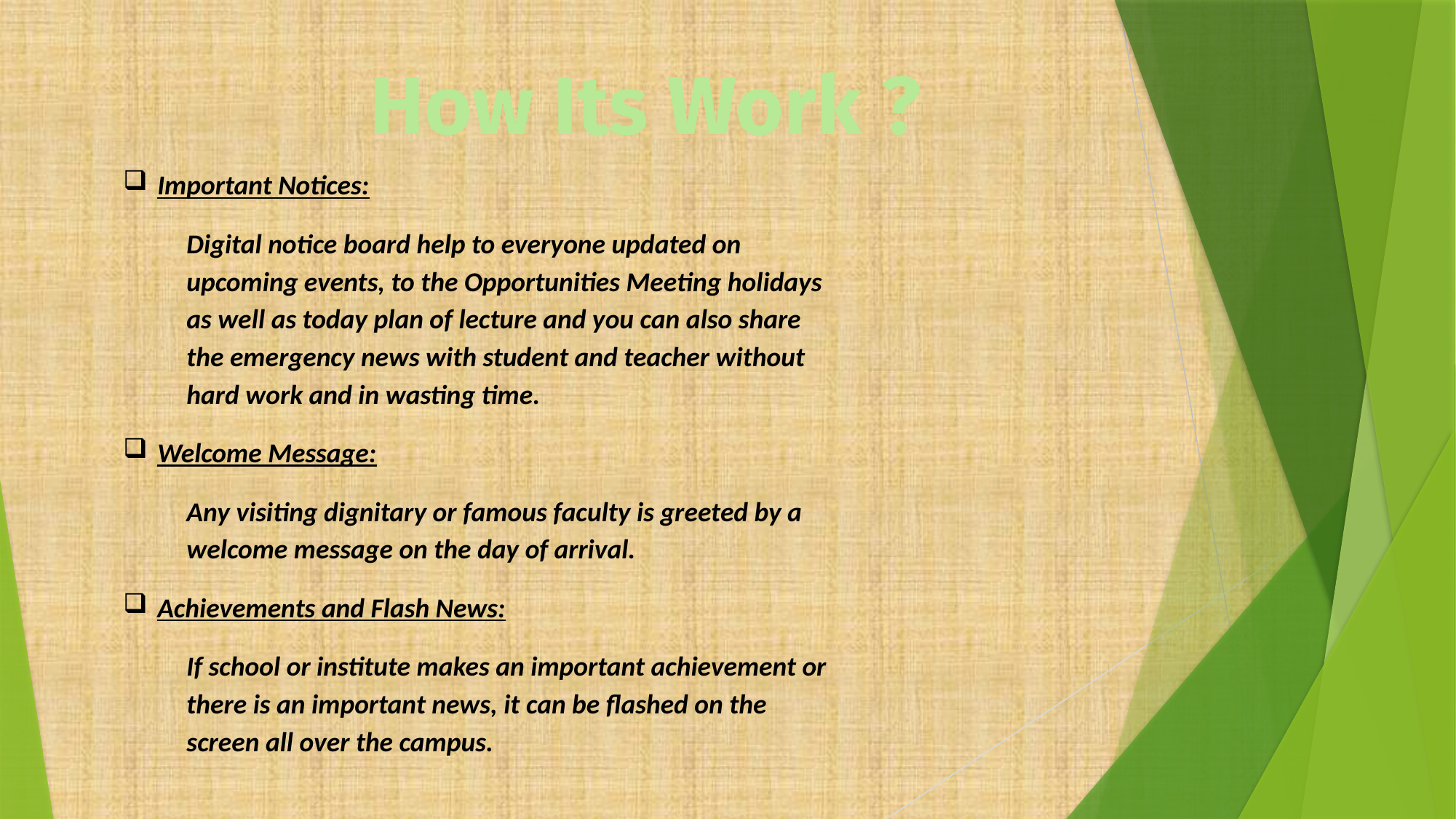

How Its Work ?
Important Notices:

Digital notice board help to everyone updated on upcoming events, to the Opportunities Meeting holidays as well as today plan of lecture and you can also share the emergency news with student and teacher without hard work and in wasting time.

Welcome Message:

Any visiting dignitary or famous faculty is greeted by a welcome message on the day of arrival.

Achievements and Flash News:

If school or institute makes an important achievement or there is an important news, it can be flashed on the screen all over the campus.